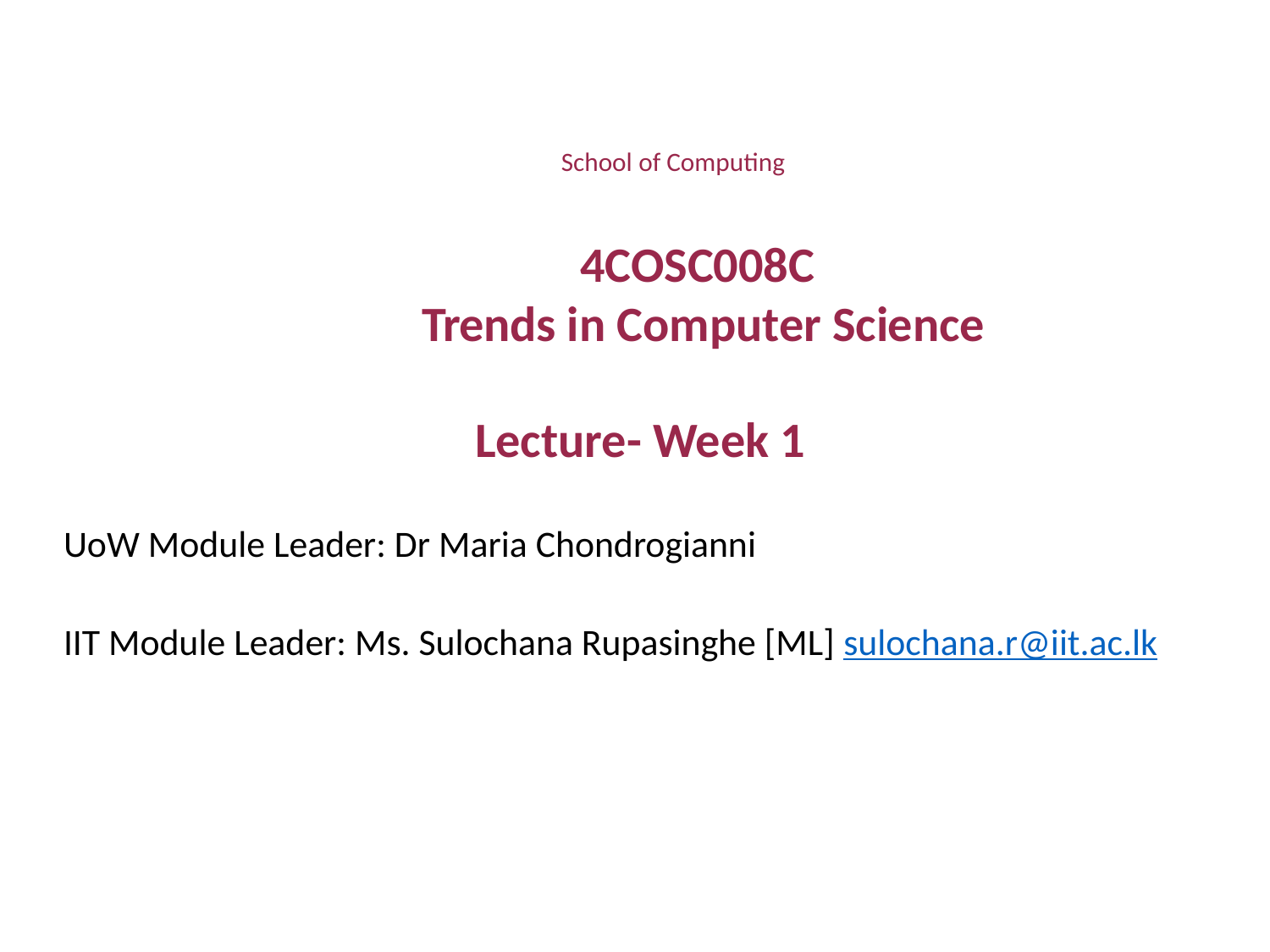

School of Computing
# 4COSC008C Trends in Computer Science
Lecture- Week 1

UoW Module Leader: Dr Maria Chondrogianni

IIT Module Leader: Ms. Sulochana Rupasinghe [ML] sulochana.r@iit.ac.lk